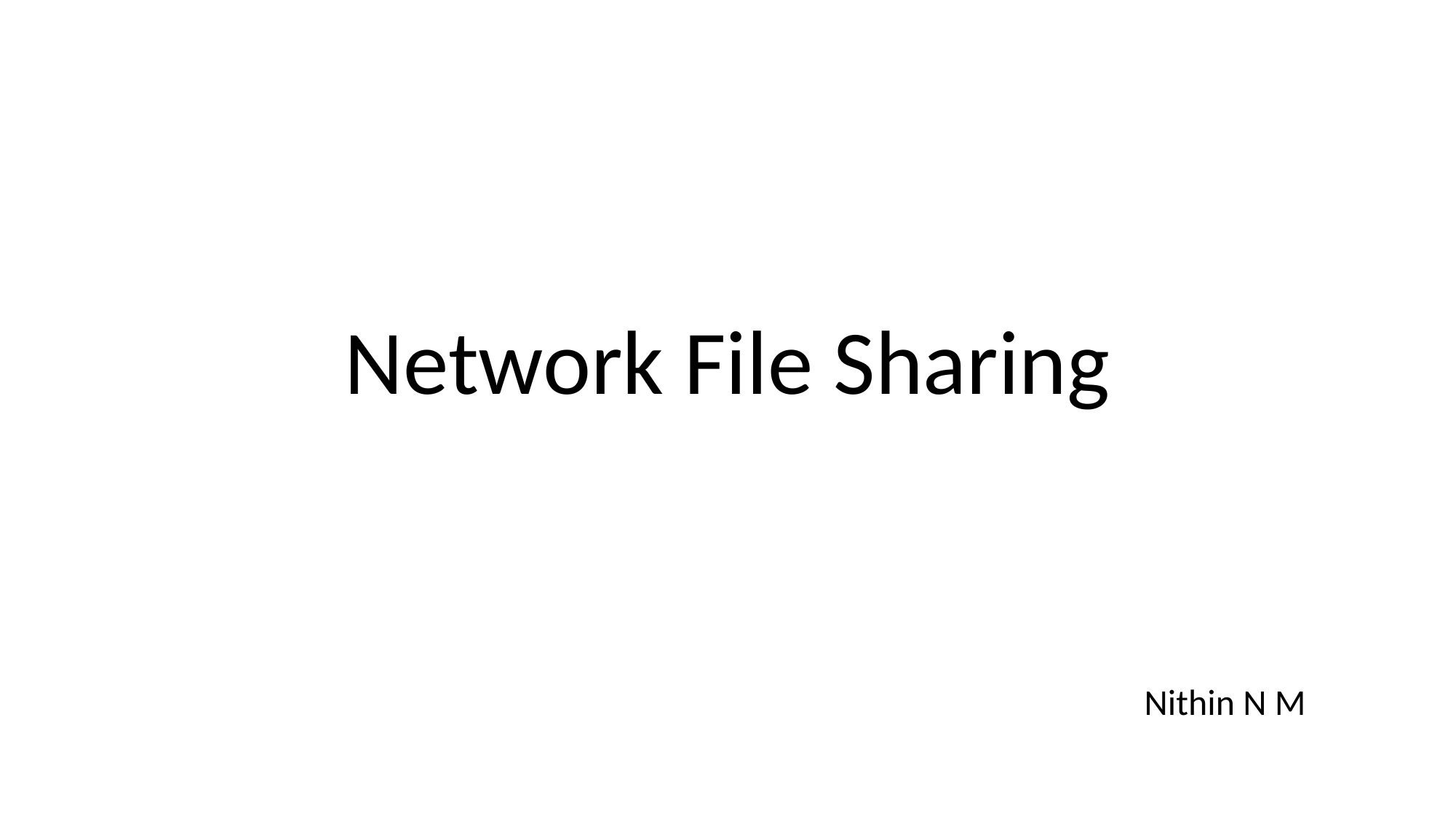

# Network File Sharing
                                                                                                           Nithin N M